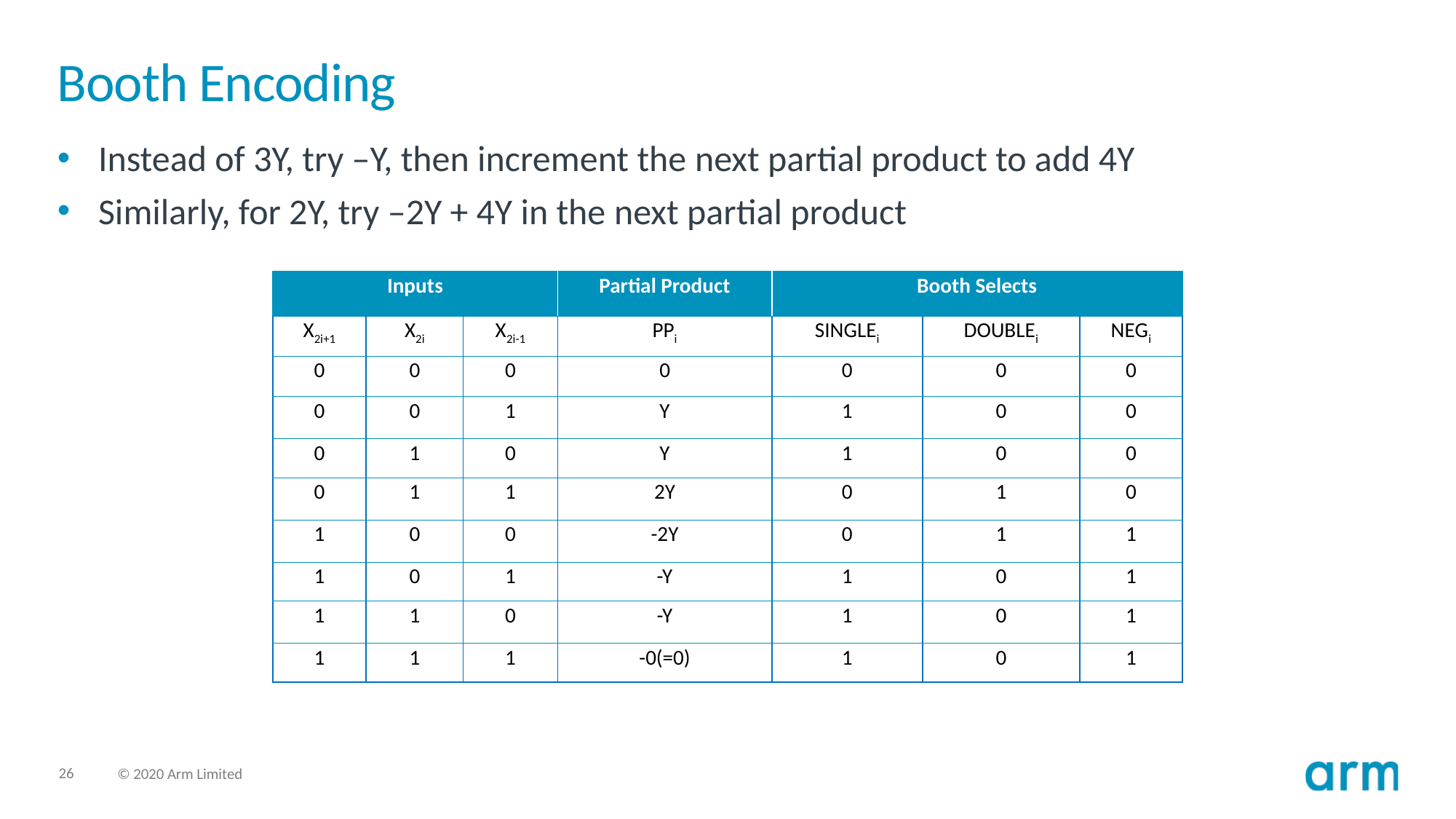

# Booth Encoding
Instead of 3Y, try –Y, then increment the next partial product to add 4Y
Similarly, for 2Y, try –2Y + 4Y in the next partial product
| Inputs |  |  | Partial Product | Booth Selects |  |  |
| --- | --- | --- | --- | --- | --- | --- |
| X2i+1 | X2i | X2i-1 | PPi | SINGLEi | DOUBLEi | NEGi |
| 0 | 0 | 0 | 0 | 0 | 0 | 0 |
| 0 | 0 | 1 | Y | 1 | 0 | 0 |
| 0 | 1 | 0 | Y | 1 | 0 | 0 |
| 0 | 1 | 1 | 2Y | 0 | 1 | 0 |
| 1 | 0 | 0 | -2Y | 0 | 1 | 1 |
| 1 | 0 | 1 | -Y | 1 | 0 | 1 |
| 1 | 1 | 0 | -Y | 1 | 0 | 1 |
| 1 | 1 | 1 | -0(=0) | 1 | 0 | 1 |